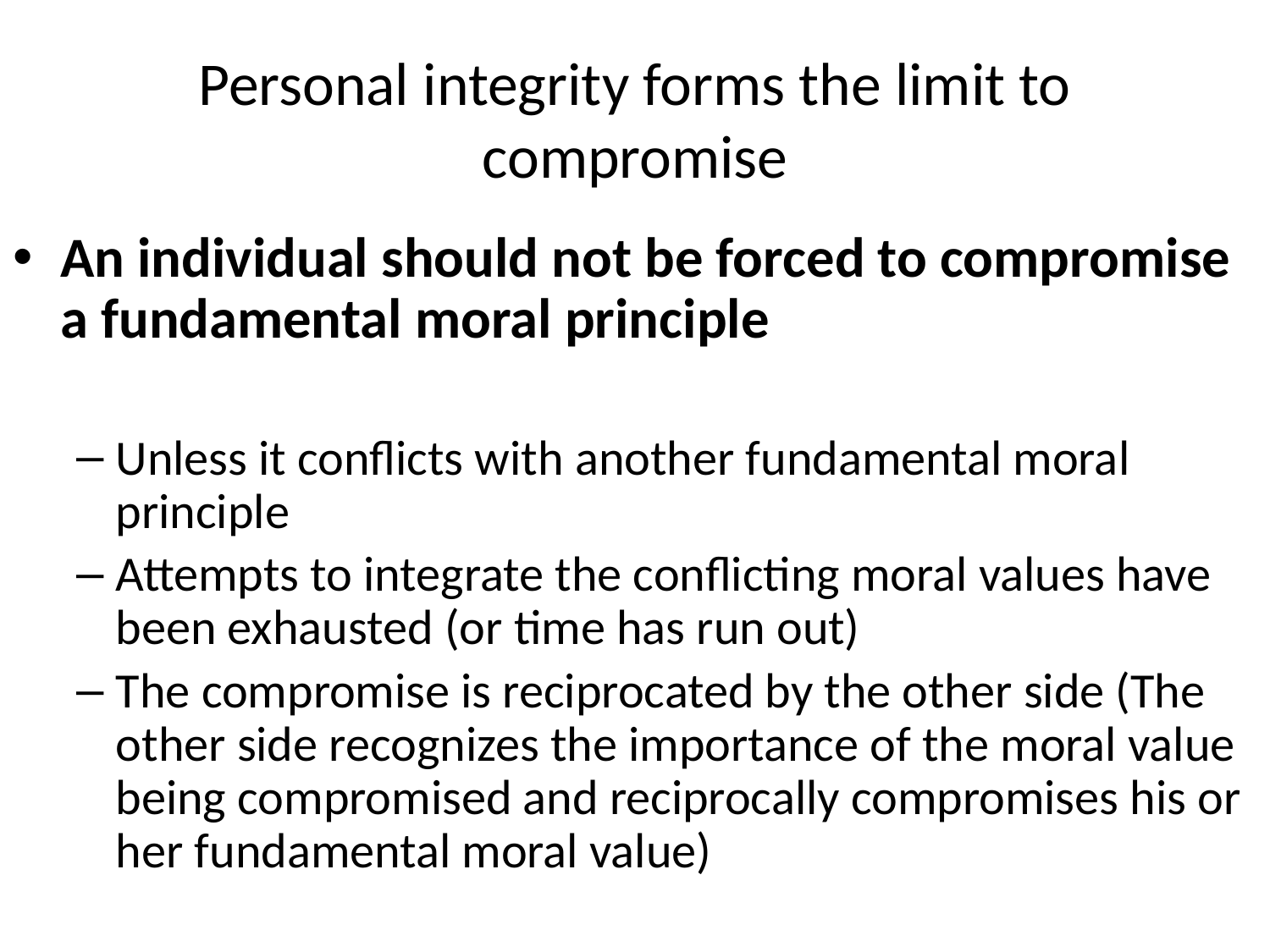

# Personal integrity forms the limit to compromise
An individual should not be forced to compromise a fundamental moral principle

Unless it conflicts with another fundamental moral principle
Attempts to integrate the conflicting moral values have been exhausted (or time has run out)
The compromise is reciprocated by the other side (The other side recognizes the importance of the moral value being compromised and reciprocally compromises his or her fundamental moral value)